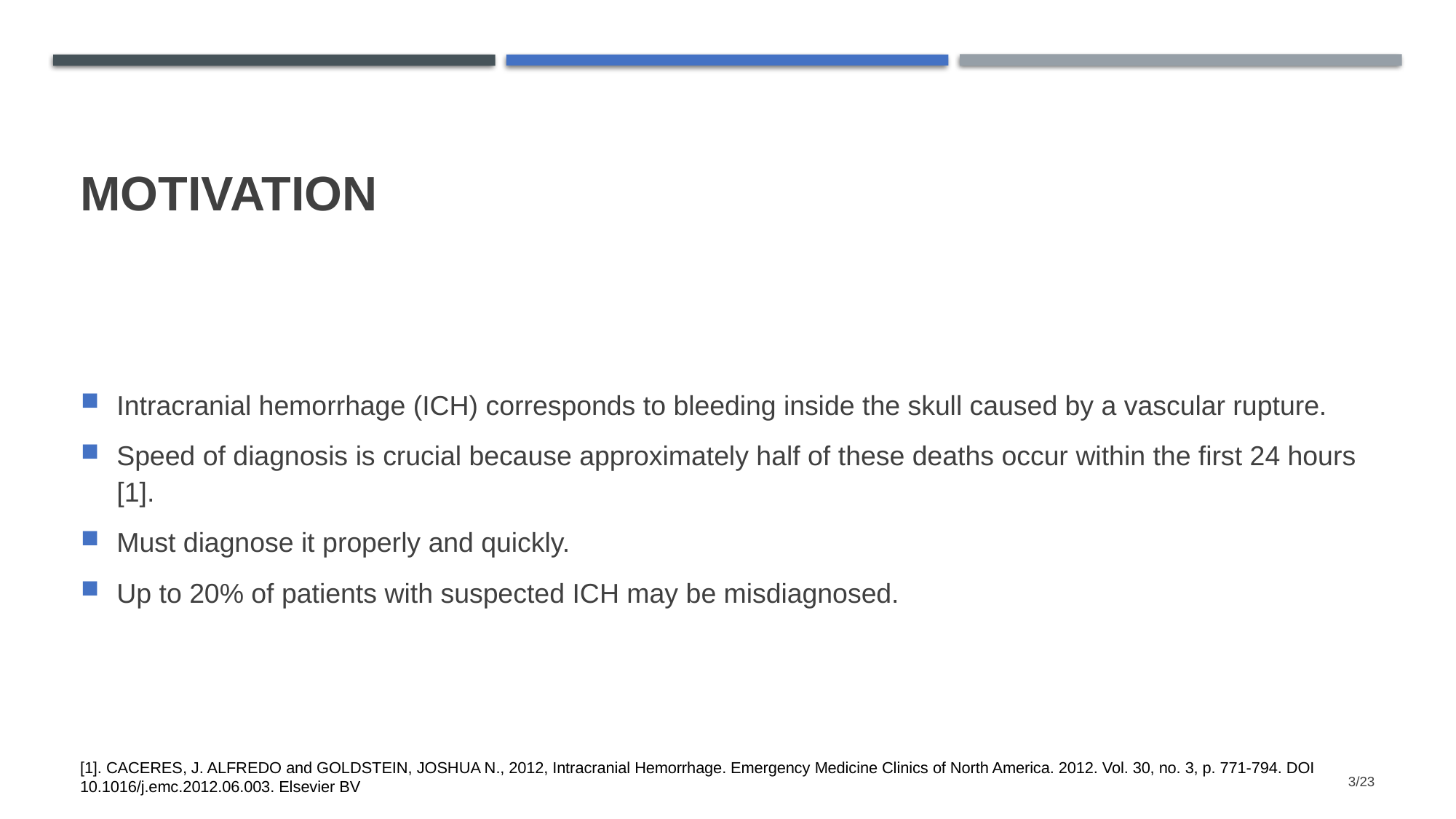

# Motivation
Intracranial hemorrhage (ICH) corresponds to bleeding inside the skull caused by a vascular rupture.
Speed of diagnosis is crucial because approximately half of these deaths occur within the first 24 hours [1].
Must diagnose it properly and quickly.
Up to 20% of patients with suspected ICH may be misdiagnosed.
[1]. CACERES, J. ALFREDO and GOLDSTEIN, JOSHUA N., 2012, Intracranial Hemorrhage. Emergency Medicine Clinics of North America. 2012. Vol. 30, no. 3, p. 771-794. DOI 10.1016/j.emc.2012.06.003. Elsevier BV
3/23